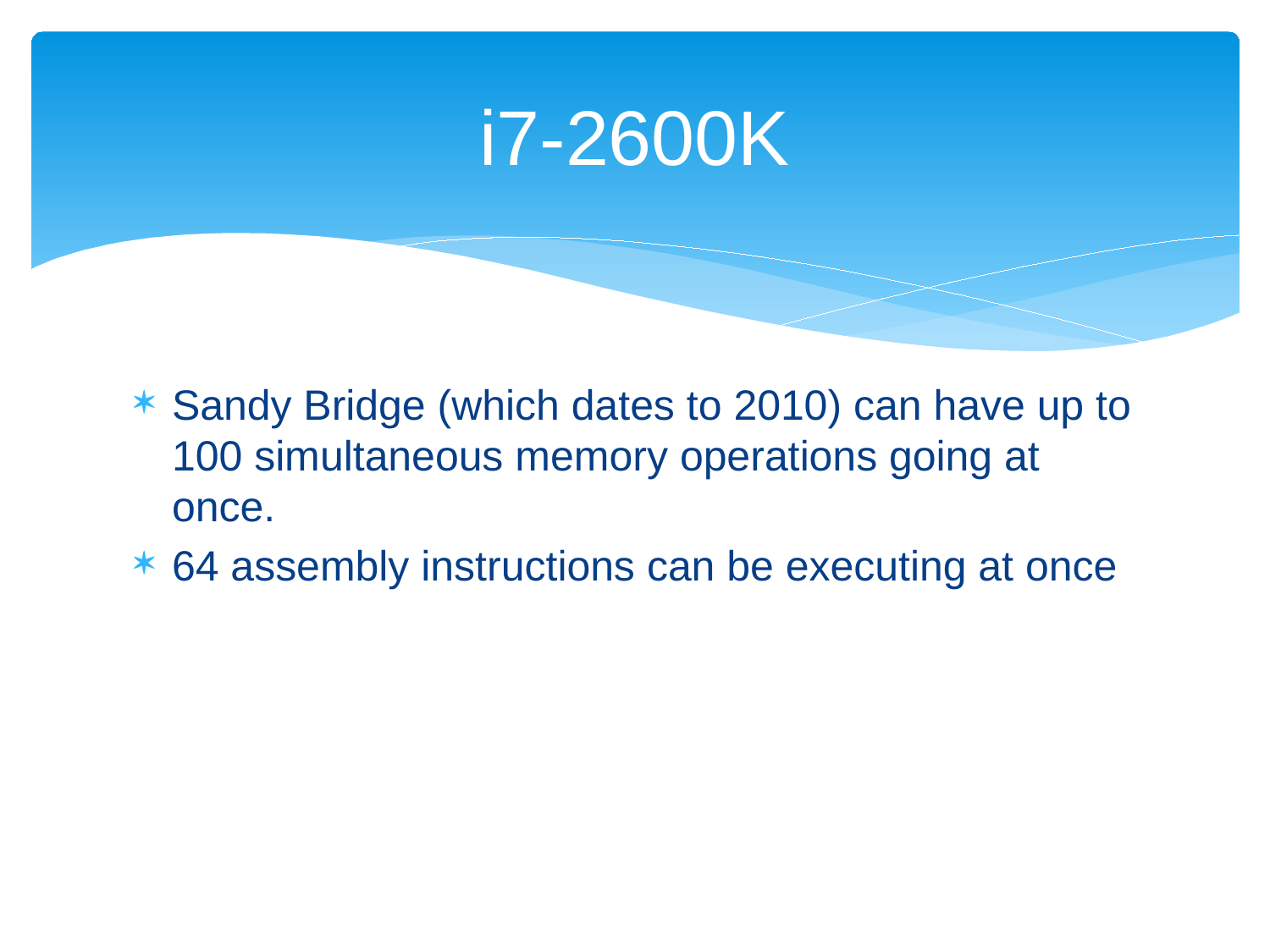

# i7-2600K
Sandy Bridge (which dates to 2010) can have up to 100 simultaneous memory operations going at once.
64 assembly instructions can be executing at once